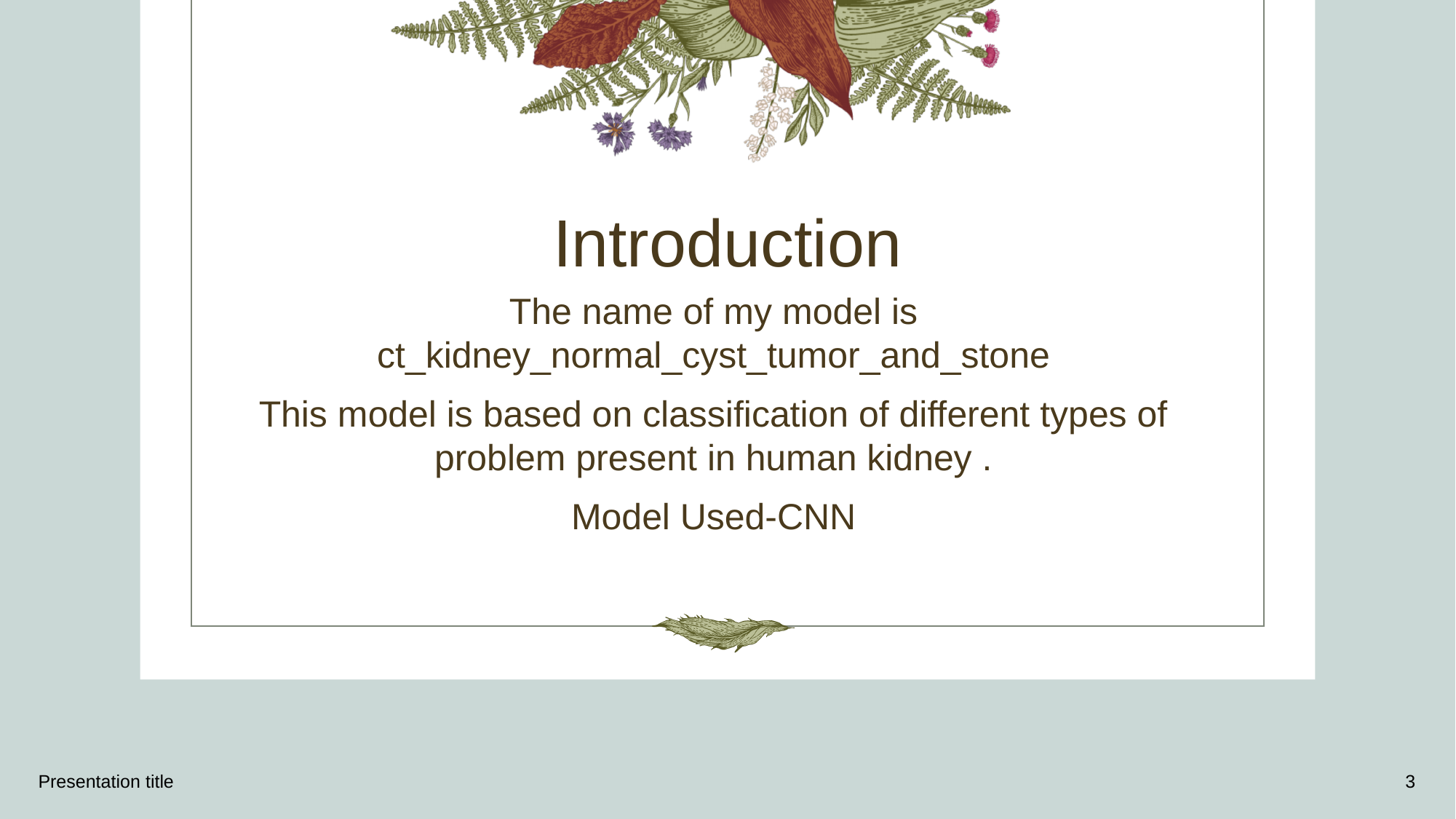

# Introduction
The name of my model is ct_kidney_normal_cyst_tumor_and_stone
This model is based on classification of different types of problem present in human kidney .
Model Used-CNN
Presentation title
3